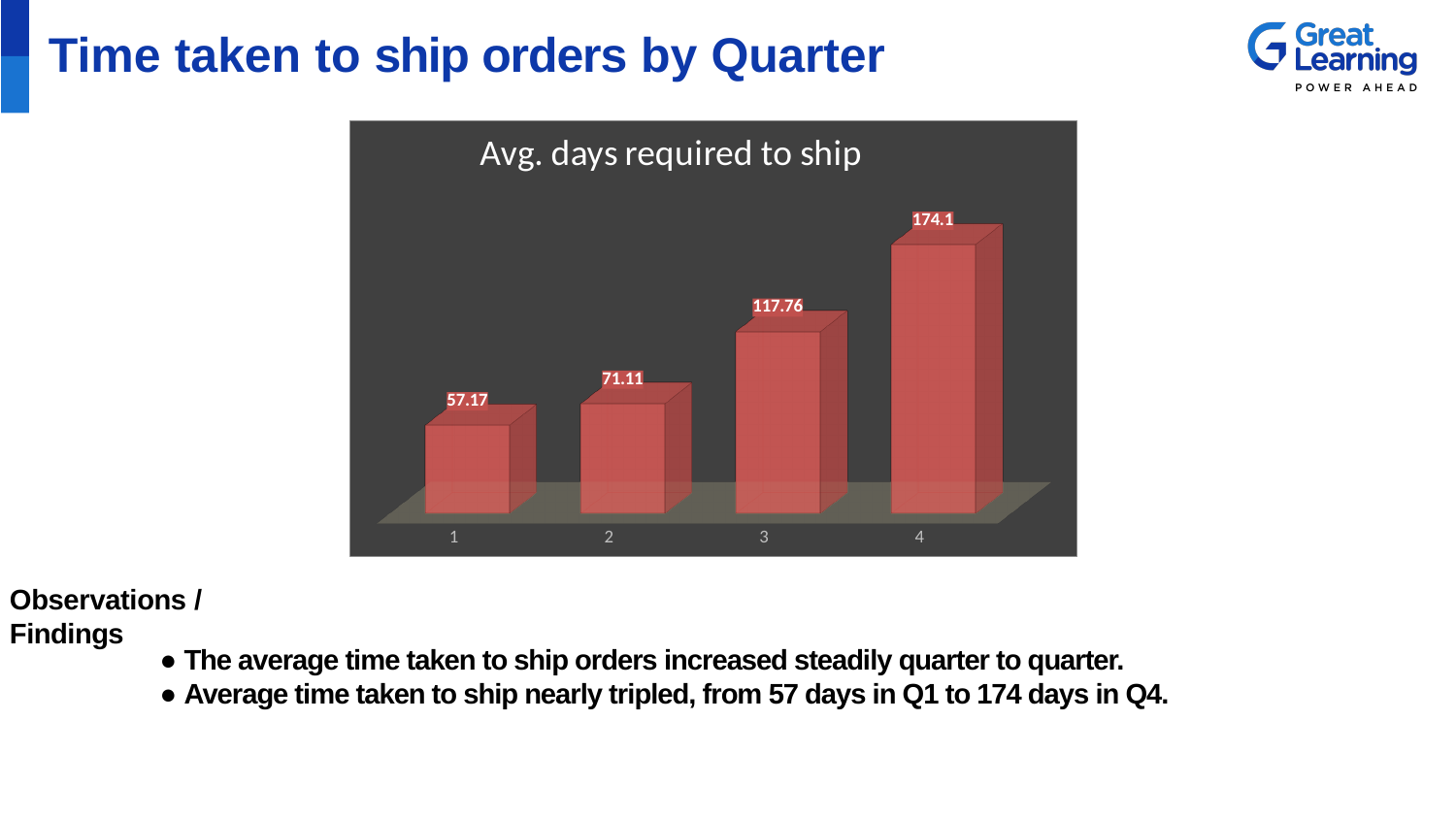

# Time taken to ship orders by Quarter

[unsupported chart]

Observations / Findings
● The average time taken to ship orders increased steadily quarter to quarter.
● Average time taken to ship nearly tripled, from 57 days in Q1 to 174 days in Q4.